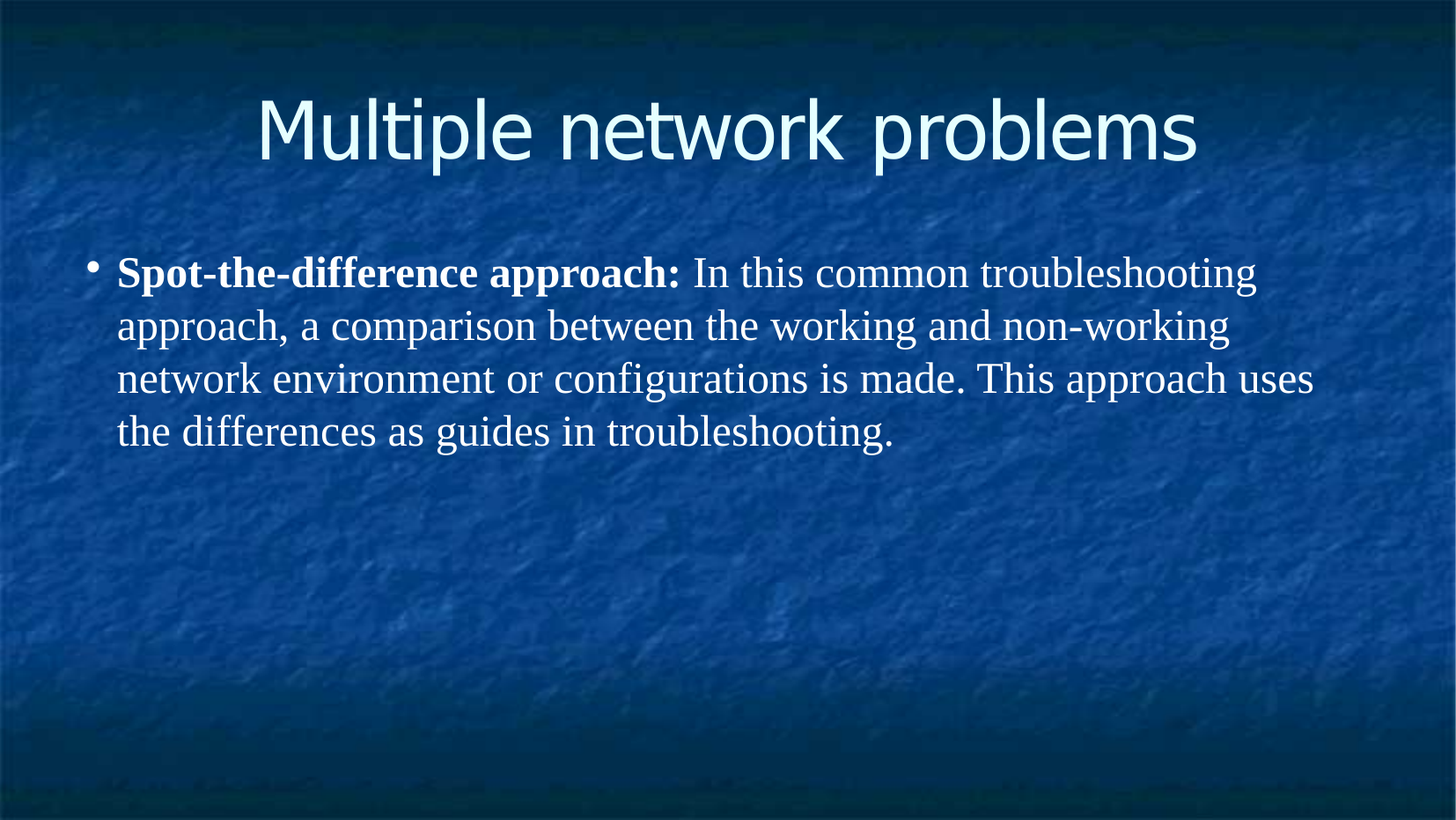

Multiple network problems
Spot-the-difference approach: In this common troubleshooting approach, a comparison between the working and non-working network environment or configurations is made. This approach uses the differences as guides in troubleshooting.